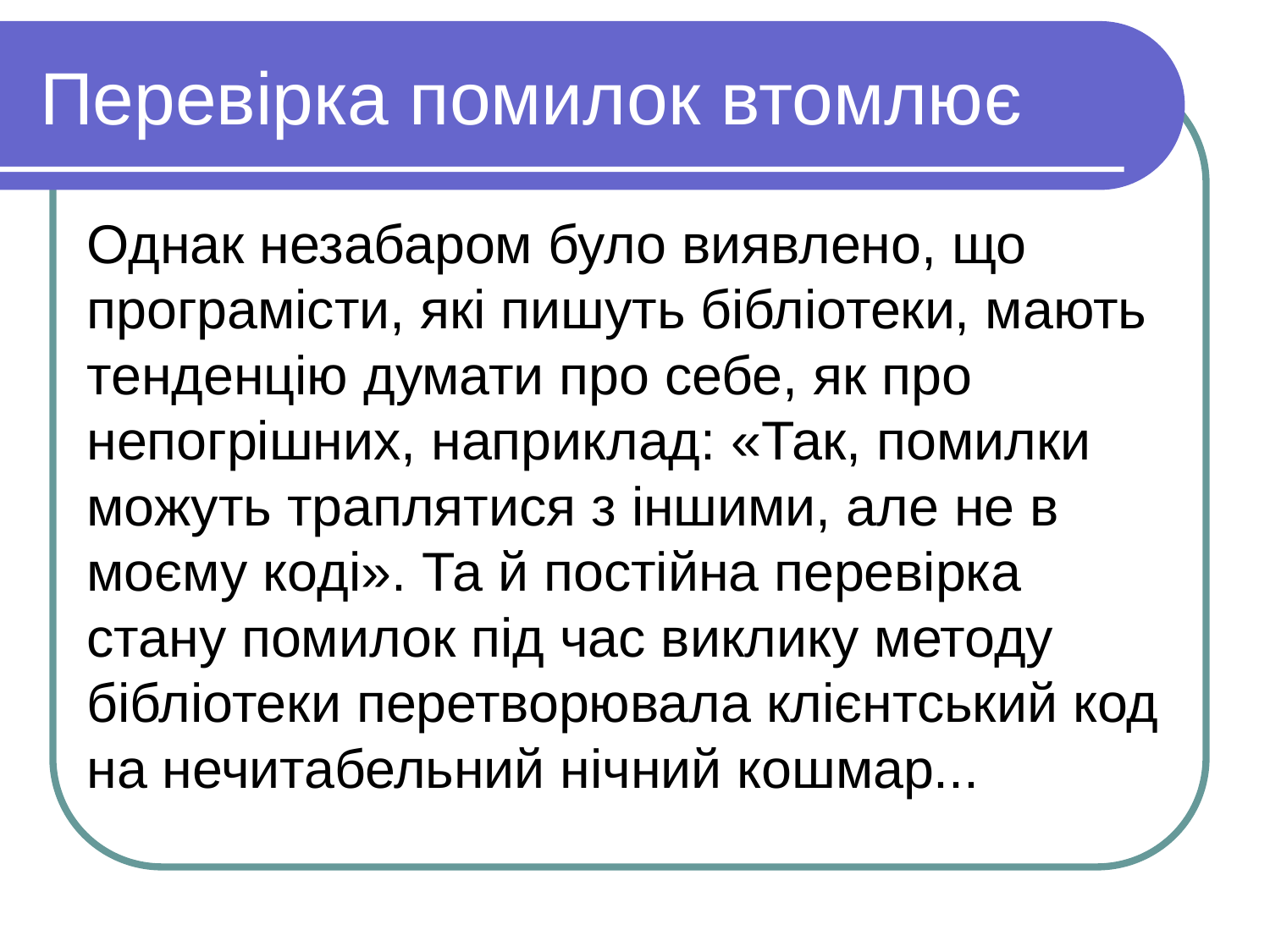

# Перевірка помилок втомлює
Однак незабаром було виявлено, що програмісти, які пишуть бібліотеки, мають тенденцію думати про себе, як про непогрішних, наприклад: «Так, помилки можуть траплятися з іншими, але не в моєму коді». Та й постійна перевірка стану помилок під час виклику методу бібліотеки перетворювала клієнтський код на нечитабельний нічний кошмар...